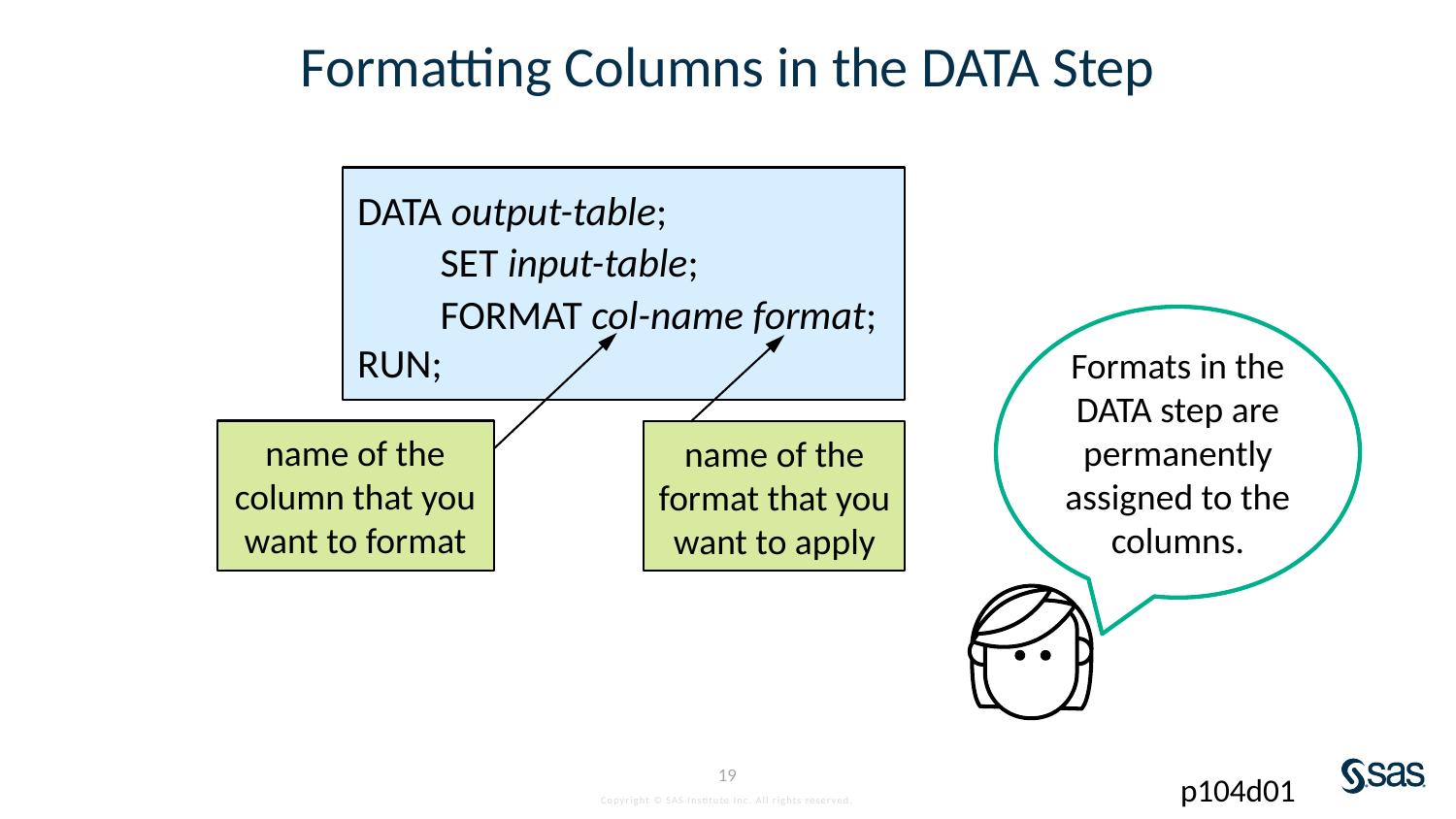

# Formatting Columns in the DATA Step
DATA output-table;
         SET input-table;
         FORMAT col-name format;
RUN;
Formats in the DATA step are permanently assigned to the columns.
name of the column that you want to format
name of the format that you want to apply

p104d01